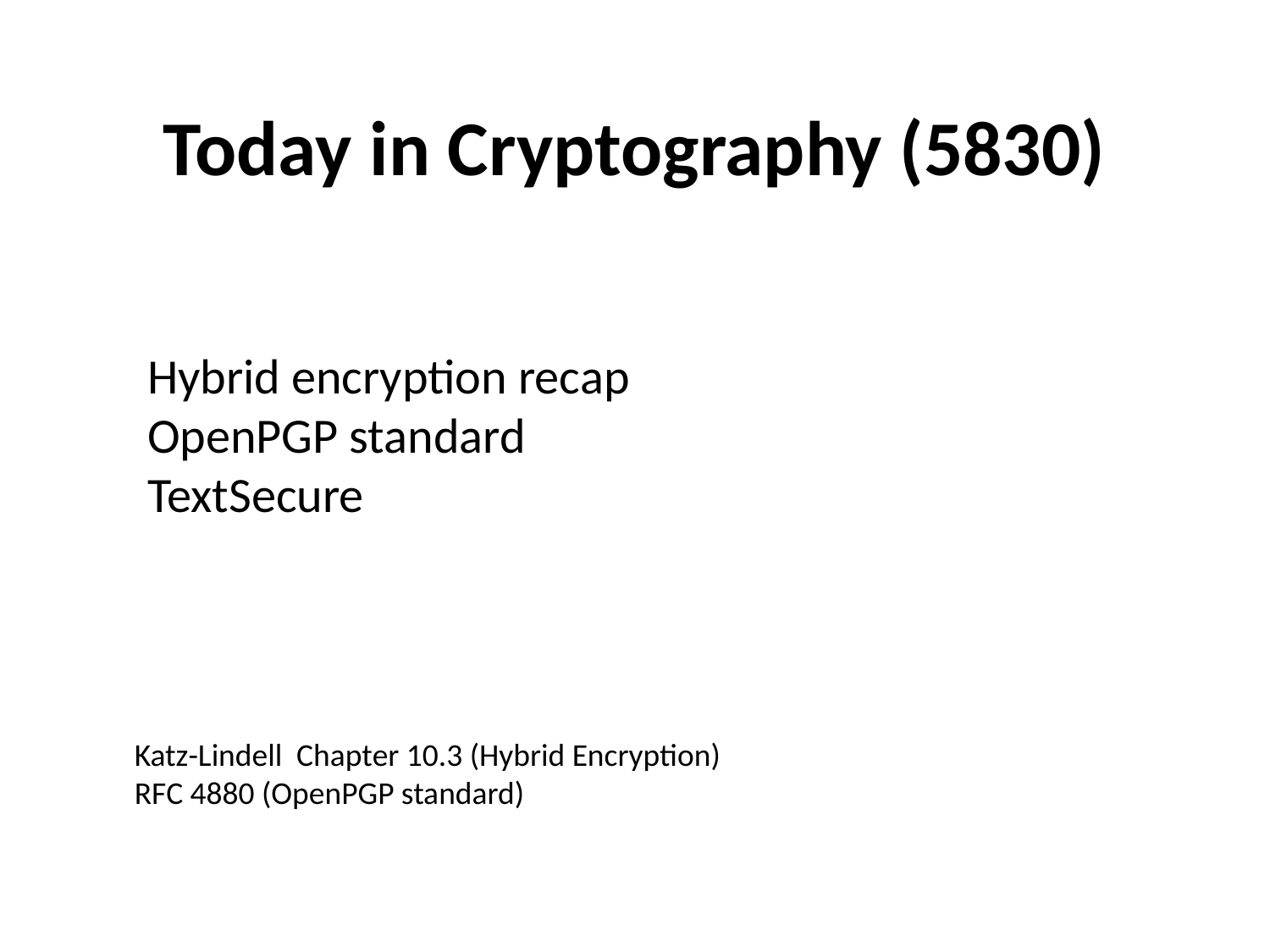

# Today in Cryptography (5830)
Hybrid encryption recap
OpenPGP standard
TextSecure
Katz-Lindell  Chapter 10.3 (Hybrid Encryption)
RFC 4880 (OpenPGP standard)